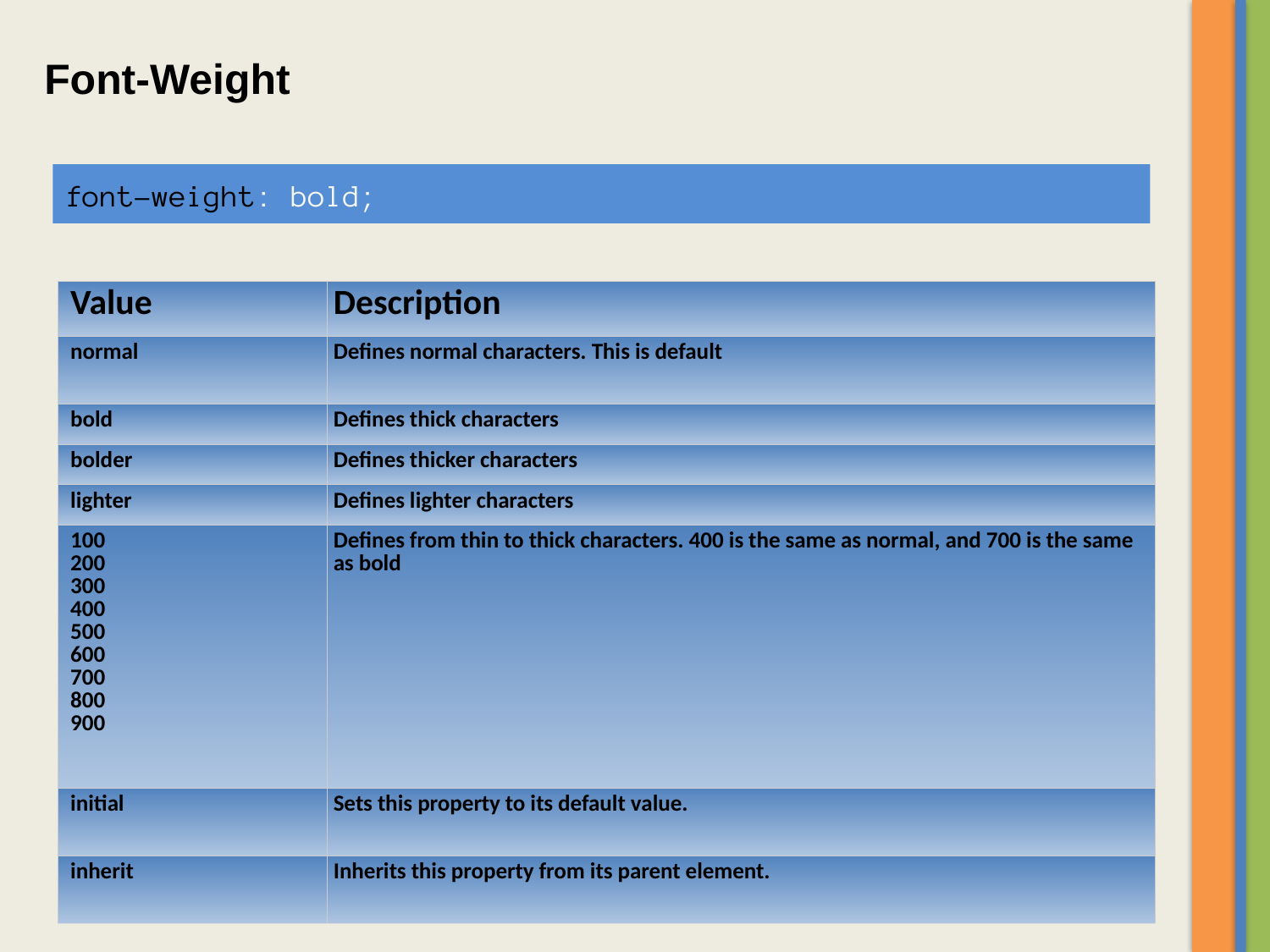

Font-Weight
font-weight: bold;
| Value | Description |
| --- | --- |
| normal | Defines normal characters. This is default |
| bold | Defines thick characters |
| bolder | Defines thicker characters |
| lighter | Defines lighter characters |
| 100 200 300 400 500 600 700 800 900 | Defines from thin to thick characters. 400 is the same as normal, and 700 is the same as bold |
| initial | Sets this property to its default value. |
| inherit | Inherits this property from its parent element. |